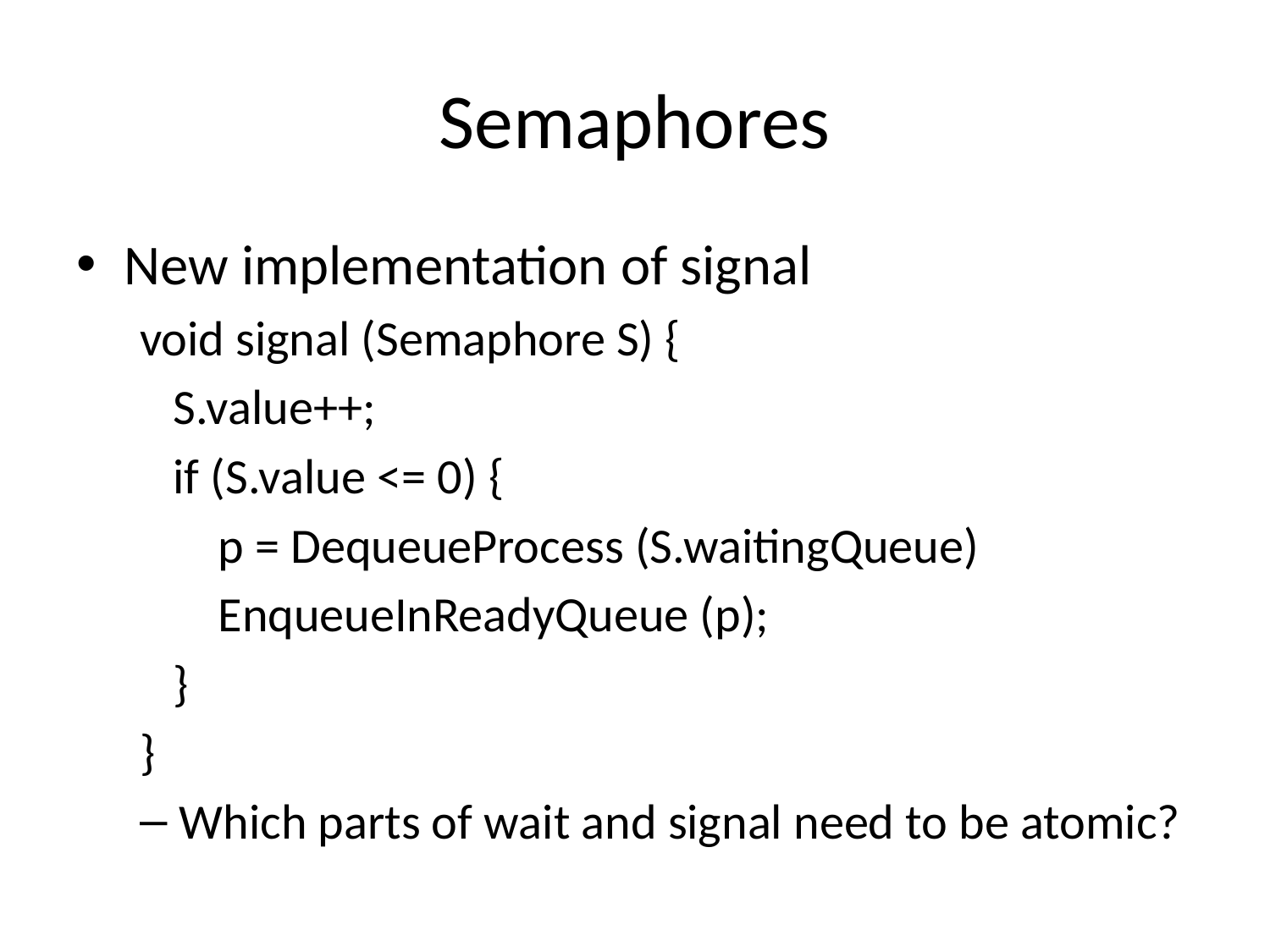

# Semaphores
New implementation of signal
void signal (Semaphore S) {
   S.value++;
   if (S.value <= 0) {
       p = DequeueProcess (S.waitingQueue)
       EnqueueInReadyQueue (p);
   }
}
Which parts of wait and signal need to be atomic?